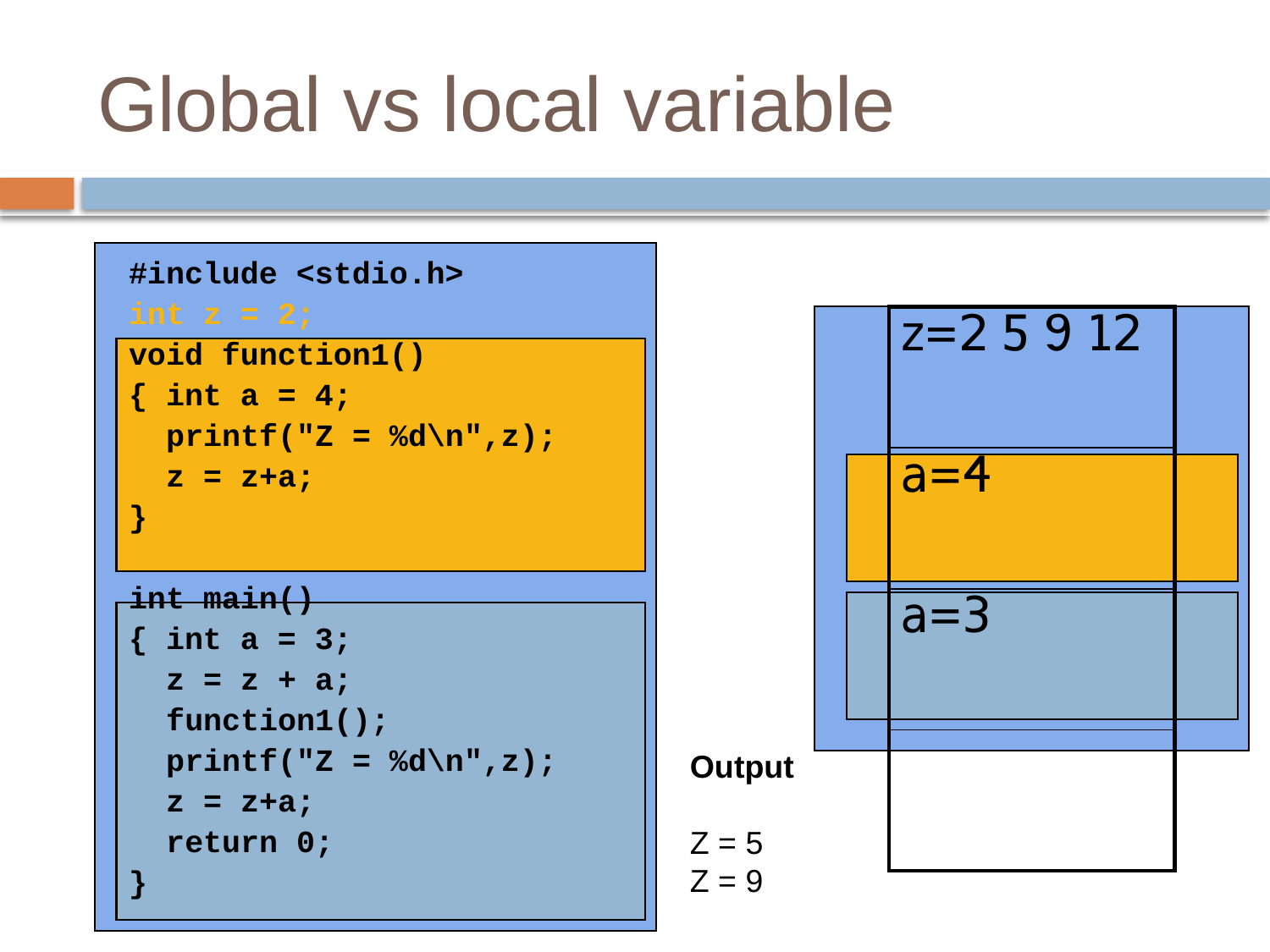

# Global vs local variable

#include <stdio.h>
int z = 2;
void function1()
{ int a = 4;
  printf("Z = %d\n",z);
  z = z+a;
}

int main()
{ int a = 3;
  z = z + a;
  function1();
  printf("Z = %d\n",z);
  z = z+a;
  return 0;
}

| z=2 5 9 12 |
| --- |
| a=4 |
| a=3 |
|  |

Output

Z = 5
Z = 9